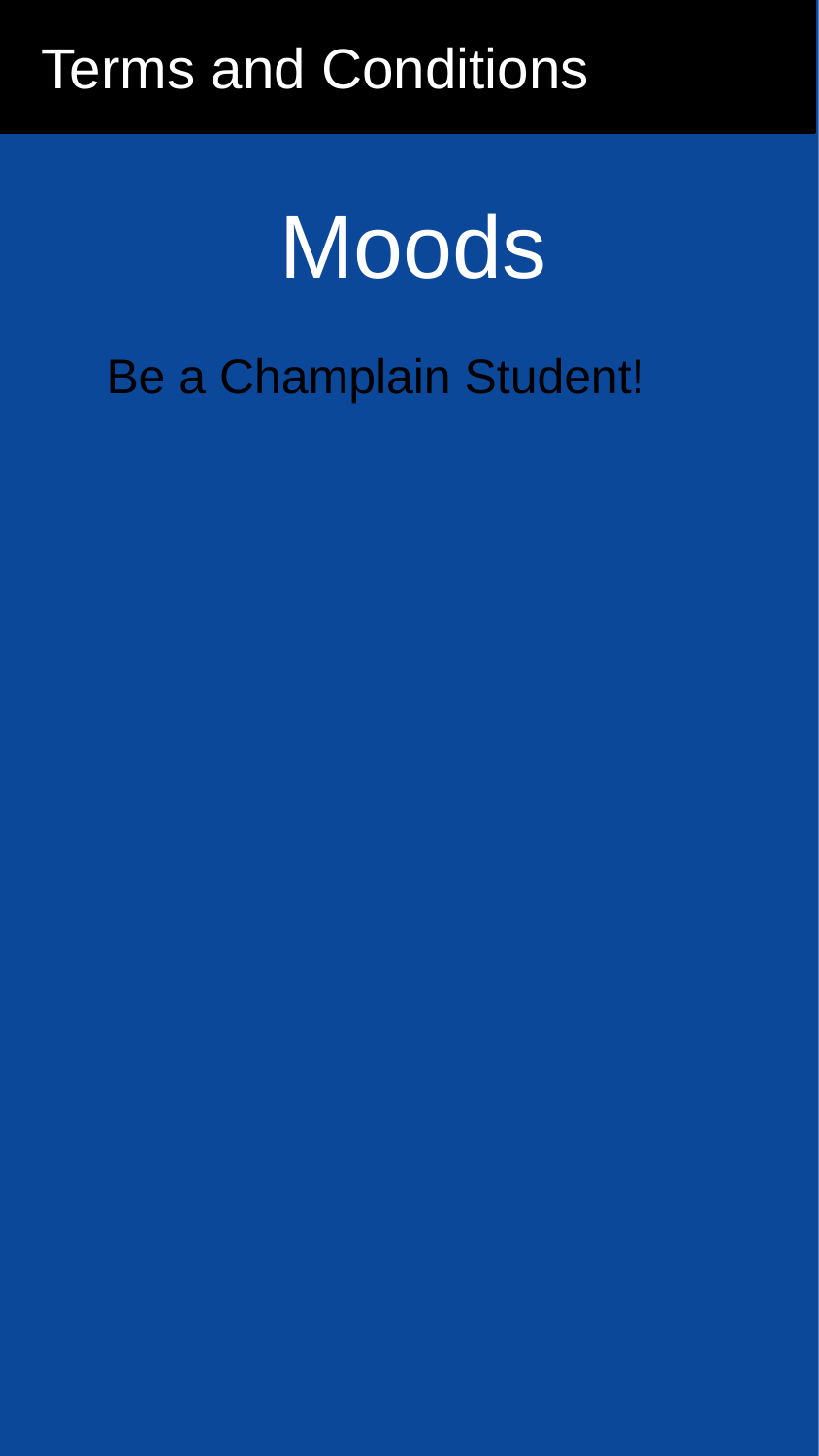

Terms and Conditions
Moods
Be a Champlain Student!